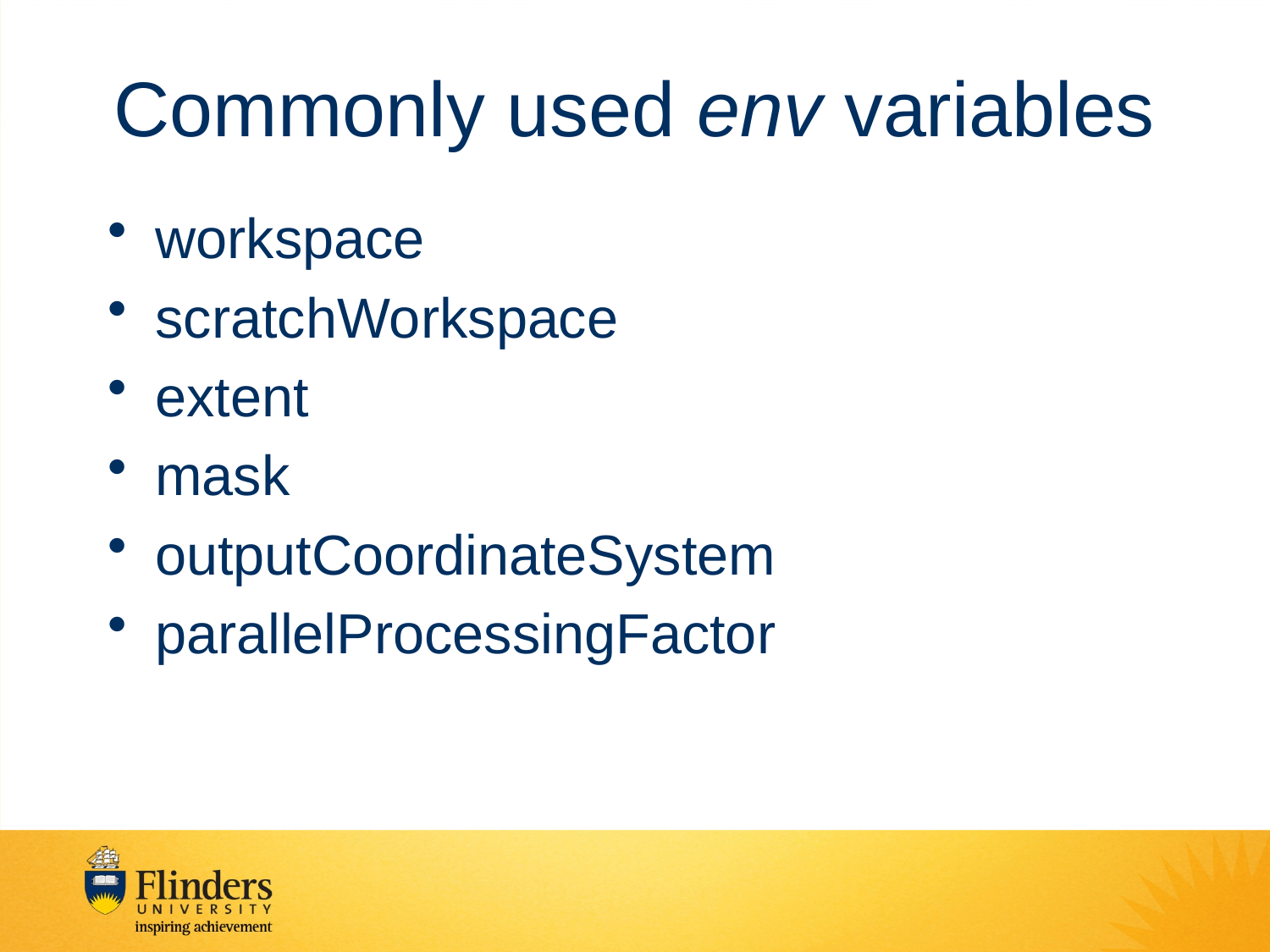

# Commonly used env variables
workspace
scratchWorkspace
extent
mask
outputCoordinateSystem
parallelProcessingFactor